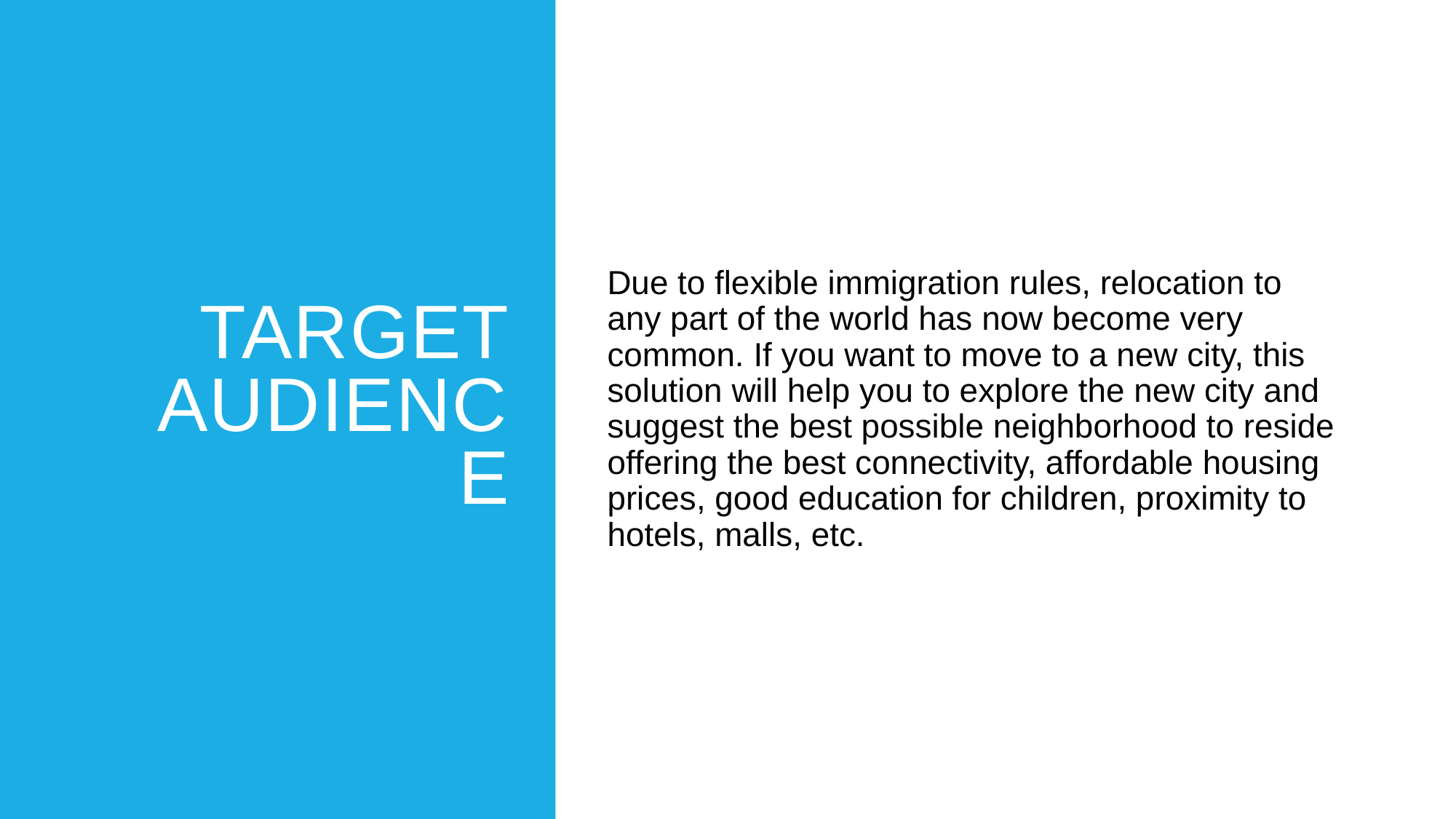

# Target Audience
Due to flexible immigration rules, relocation to any part of the world has now become very common. If you want to move to a new city, this solution will help you to explore the new city and suggest the best possible neighborhood to reside offering the best connectivity, affordable housing prices, good education for children, proximity to hotels, malls, etc.